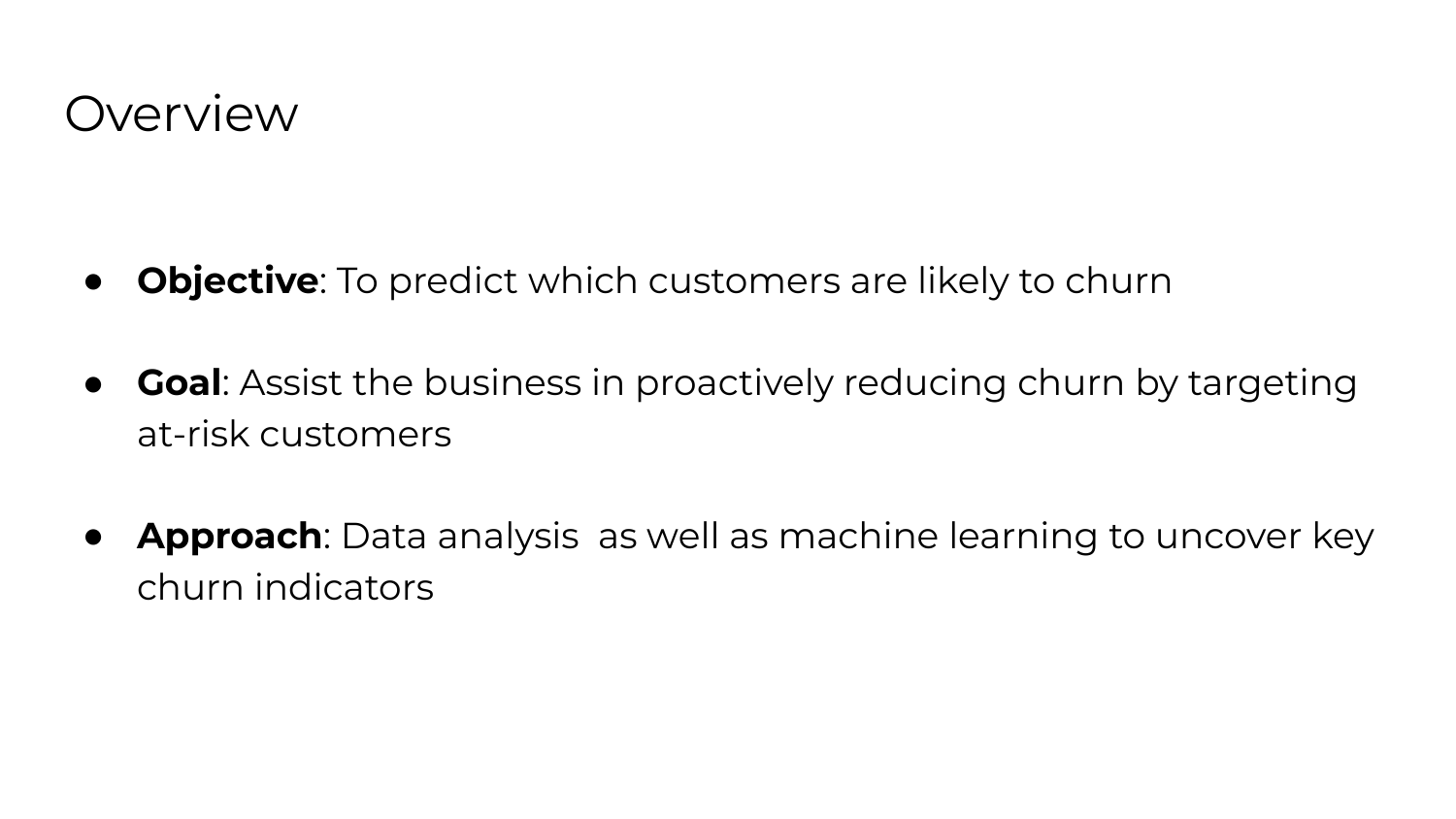

# Overview

Objective: To predict which customers are likely to churn
Goal: Assist the business in proactively reducing churn by targeting at-risk customers
Approach: Data analysis  as well as machine learning to uncover key churn indicators